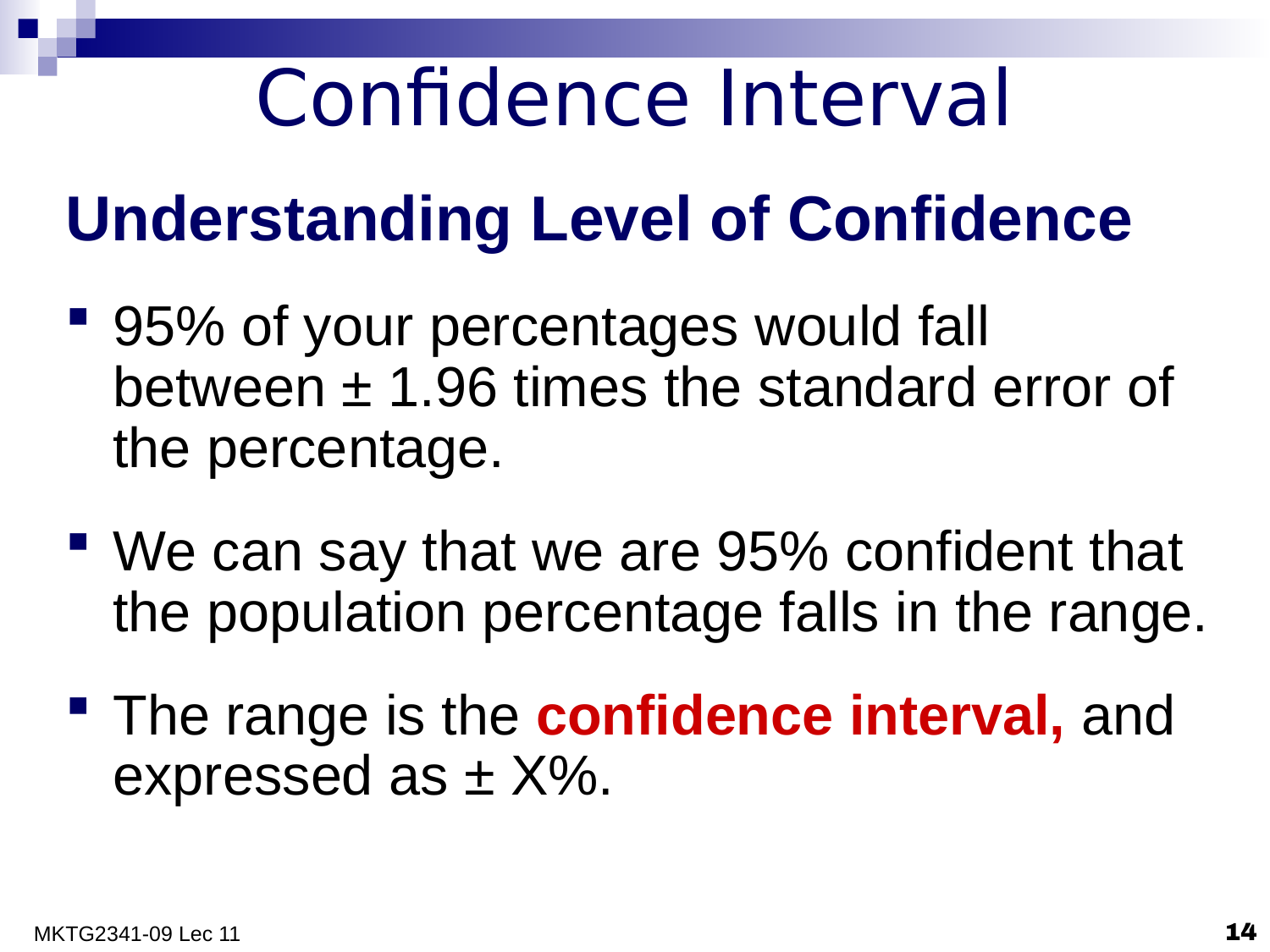

Confidence Interval
Understanding Level of Confidence
95% of your percentages would fall between ± 1.96 times the standard error of the percentage.
We can say that we are 95% confident that the population percentage falls in the range.
The range is the confidence interval, and expressed as ± X%.

MKTG2341-09 Lec 11
14